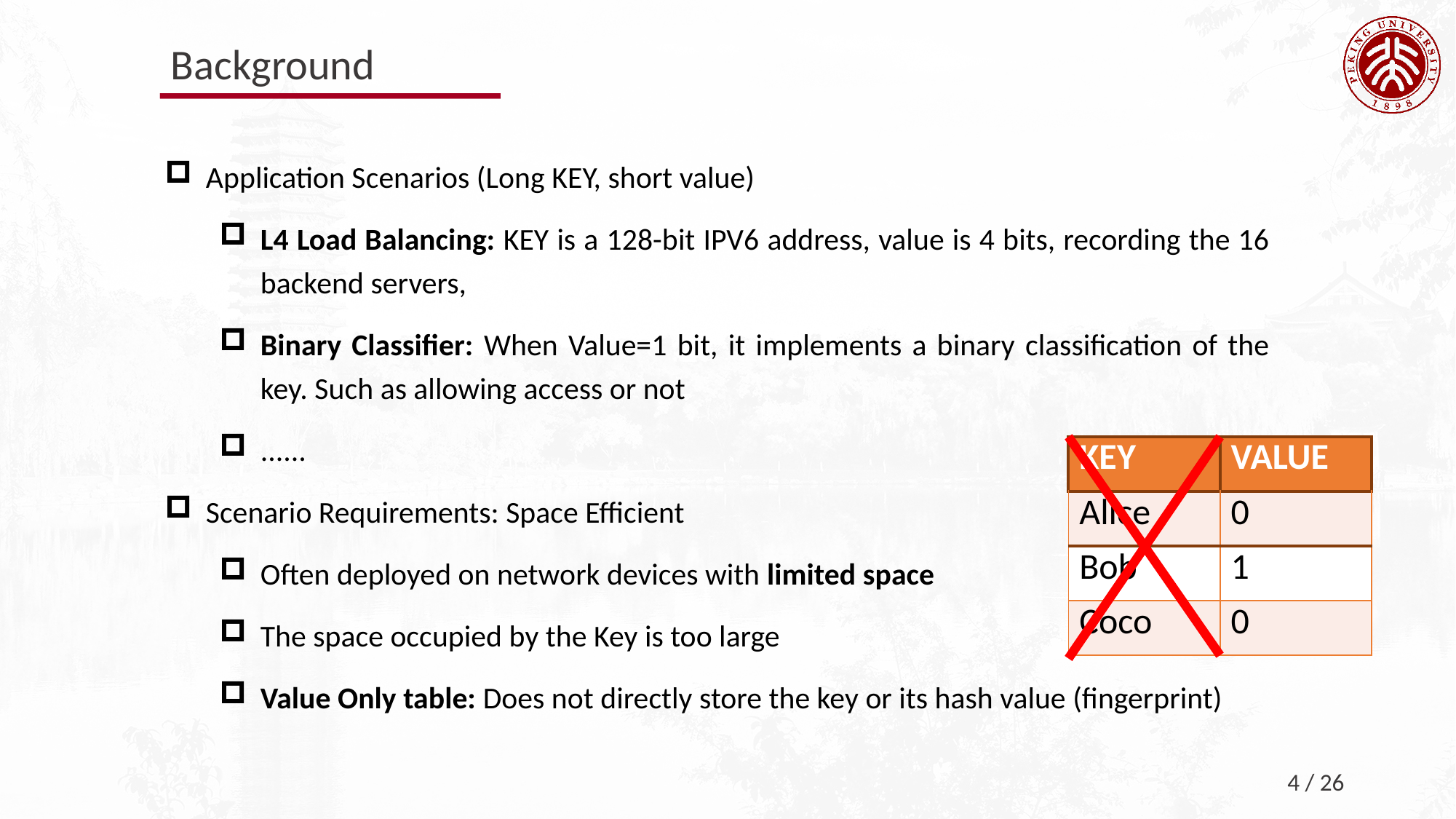

Background

Application Scenarios (Long KEY, short value)
L4 Load Balancing: KEY is a 128-bit IPV6 address, value is 4 bits, recording the 16 backend servers,
Binary Classifier: When Value=1 bit, it implements a binary classification of the key. Such as allowing access or not
......
Scenario Requirements: Space Efficient
Often deployed on network devices with limited space
The space occupied by the Key is too large
Value Only table: Does not directly store the key or its hash value (fingerprint)
| KEY | VALUE |
| --- | --- |
| Alice | 0 |
| Bob | 1 |
| Coco | 0 |
4 / 26